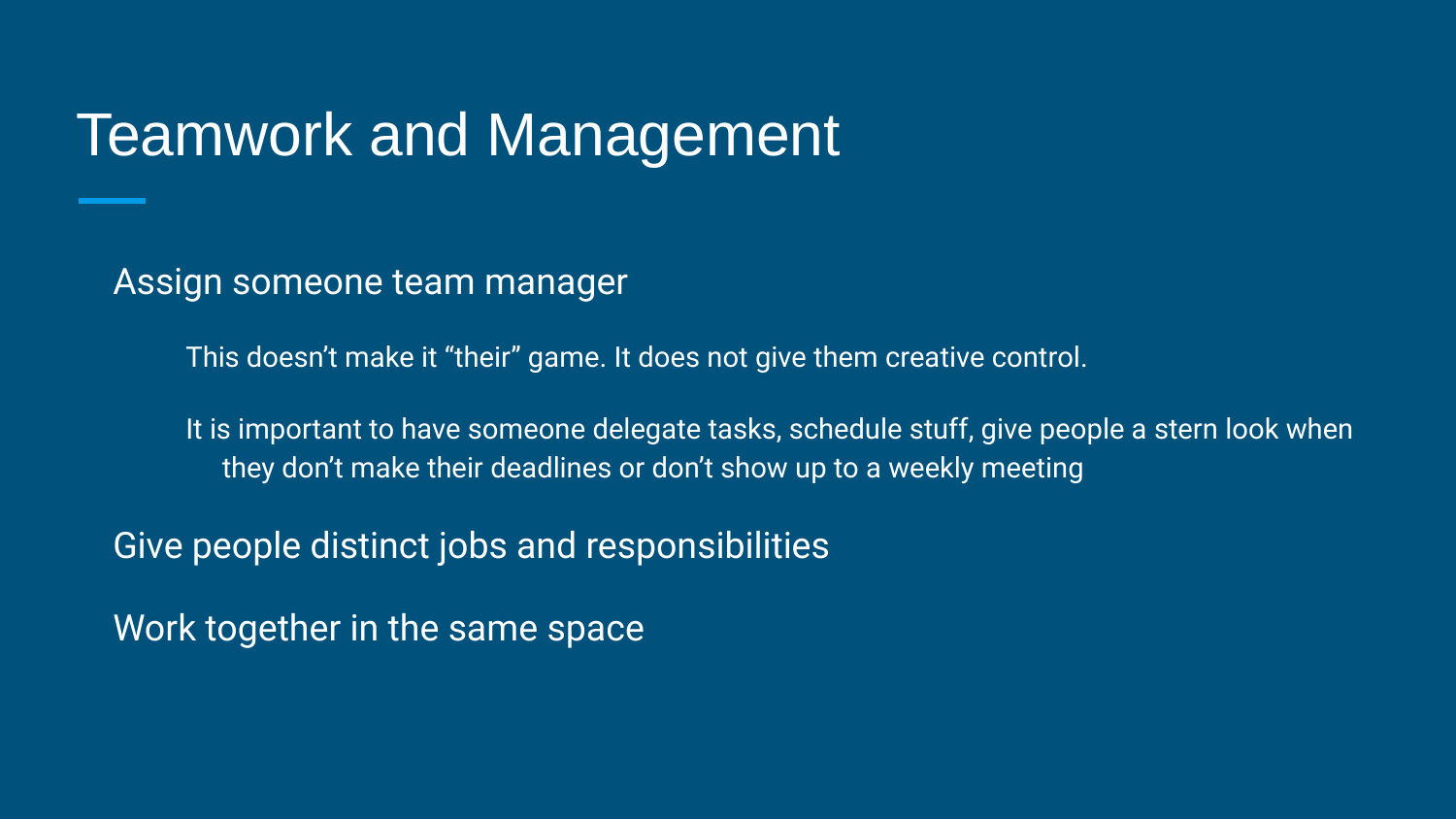

# Teamwork and Management
Assign someone team manager
This doesn’t make it “their” game. It does not give them creative control.
It is important to have someone delegate tasks, schedule stuff, give people a stern look when they don’t make their deadlines or don’t show up to a weekly meeting
Give people distinct jobs and responsibilities
Work together in the same space